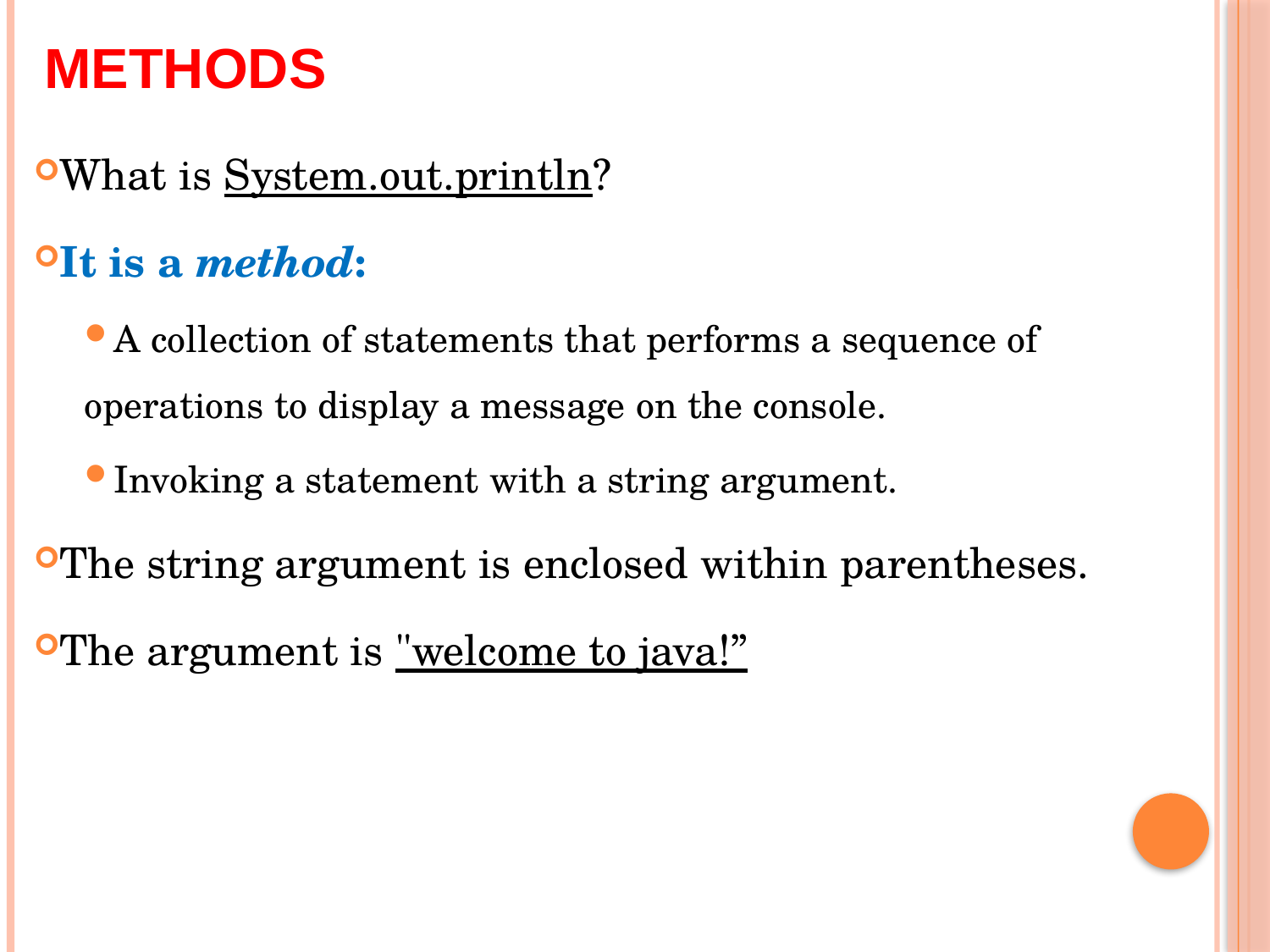

# Methods
What is System.out.println?
It is a method:
A collection of statements that performs a sequence of operations to display a message on the console.
Invoking a statement with a string argument.
The string argument is enclosed within parentheses.
The argument is "welcome to java!”